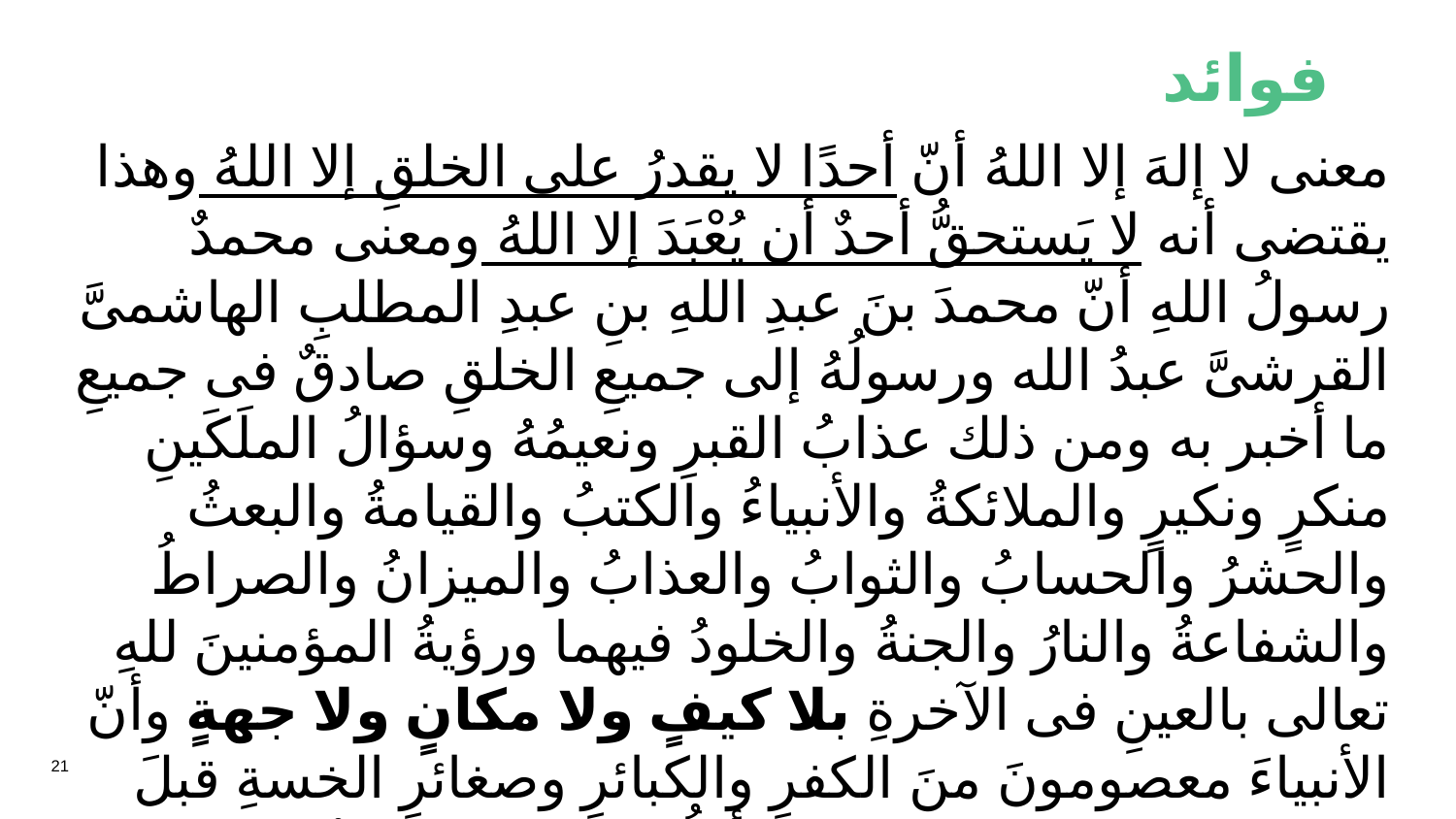

فوائد
معنى لا إلهَ إلا اللهُ أنّ أحدًا لا يقدرُ على الخلقِ إلا اللهُ وهذا يقتضى أنه لا يَستحقُّ أحدٌ أن يُعْبَدَ إلا اللهُ ومعنى محمدٌ رسولُ اللهِ أنّ محمدَ بنَ عبدِ اللهِ بنِ عبدِ المطلبِ الهاشمىَّ القرشىَّ عبدُ الله ورسولُهُ إلى جميعِ الخلقِ صادقٌ فى جميعِ ما أخبر به ومن ذلك عذابُ القبرِ ونعيمُهُ وسؤالُ الملَكَينِ منكرٍ ونكيرٍ والملائكةُ والأنبياءُ والكتبُ والقيامةُ والبعثُ والحشرُ والحسابُ والثوابُ والعذابُ والميزانُ والصراطُ والشفاعةُ والنارُ والجنةُ والخلودُ فيهما ورؤيةُ المؤمنينَ للهِ تعالى بالعينِ فى الآخرةِ بلا كيفٍ ولا مكانٍ ولا جهةٍ وأنّ الأنبياءَ معصومونَ منَ الكفرِ والكبائرِ وصغائرِ الخسةِ قبلَ النبوةِ وبعدَها دينُهُم الإسلامُ وأوَّلُهُمْ ءادمُ وءاخرُهُمْ محمدٌ صلى الله عليهِ وسلمَ.